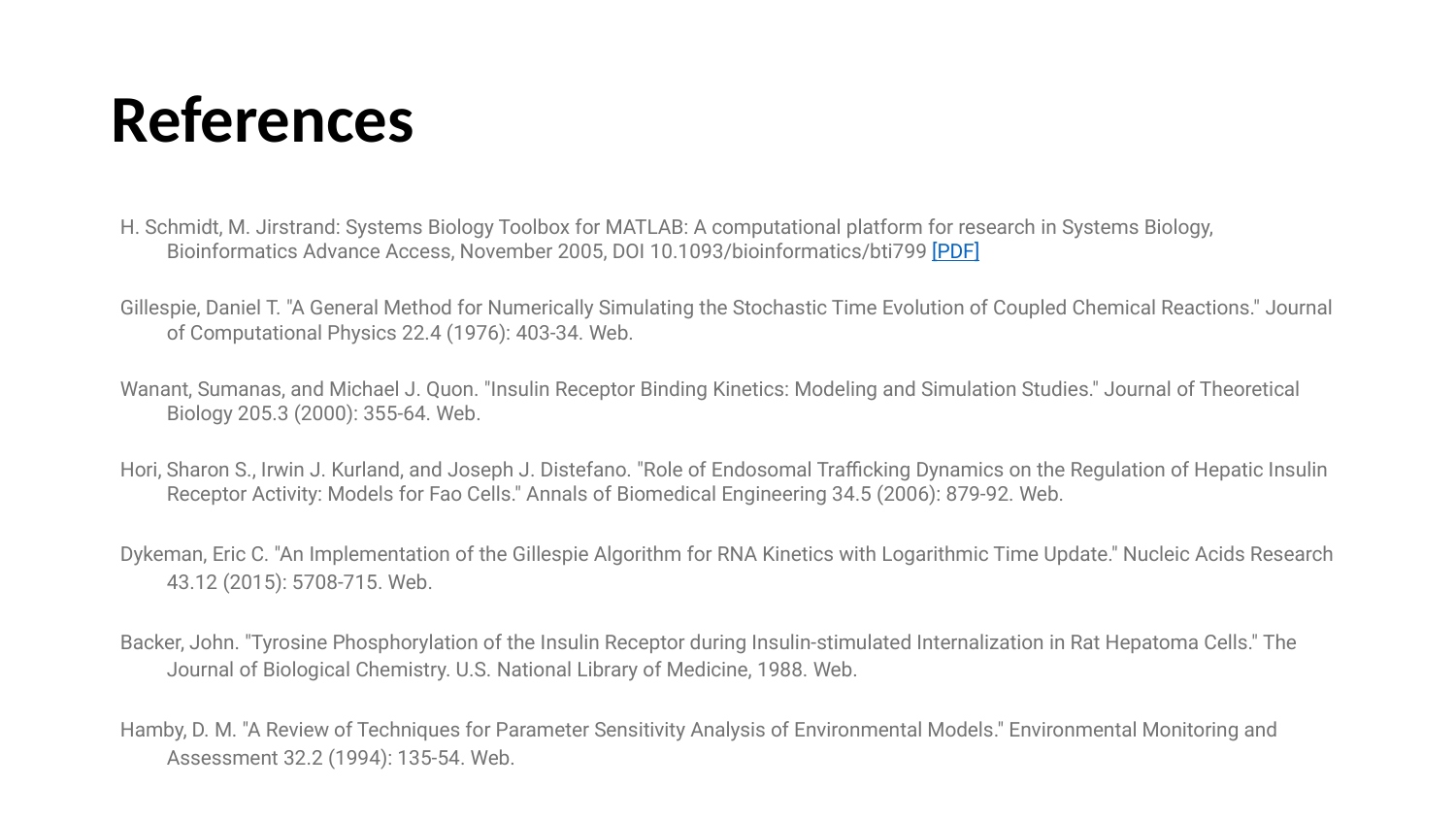

# References
H. Schmidt, M. Jirstrand: Systems Biology Toolbox for MATLAB: A computational platform for research in Systems Biology, Bioinformatics Advance Access, November 2005, DOI 10.1093/bioinformatics/bti799 [PDF]
Gillespie, Daniel T. "A General Method for Numerically Simulating the Stochastic Time Evolution of Coupled Chemical Reactions." Journal of Computational Physics 22.4 (1976): 403-34. Web.
Wanant, Sumanas, and Michael J. Quon. "Insulin Receptor Binding Kinetics: Modeling and Simulation Studies." Journal of Theoretical Biology 205.3 (2000): 355-64. Web.
Hori, Sharon S., Irwin J. Kurland, and Joseph J. Distefano. "Role of Endosomal Trafficking Dynamics on the Regulation of Hepatic Insulin Receptor Activity: Models for Fao Cells." Annals of Biomedical Engineering 34.5 (2006): 879-92. Web.
Dykeman, Eric C. "An Implementation of the Gillespie Algorithm for RNA Kinetics with Logarithmic Time Update." Nucleic Acids Research 43.12 (2015): 5708-715. Web.
Backer, John. "Tyrosine Phosphorylation of the Insulin Receptor during Insulin-stimulated Internalization in Rat Hepatoma Cells." The Journal of Biological Chemistry. U.S. National Library of Medicine, 1988. Web.
Hamby, D. M. "A Review of Techniques for Parameter Sensitivity Analysis of Environmental Models." Environmental Monitoring and Assessment 32.2 (1994): 135-54. Web.